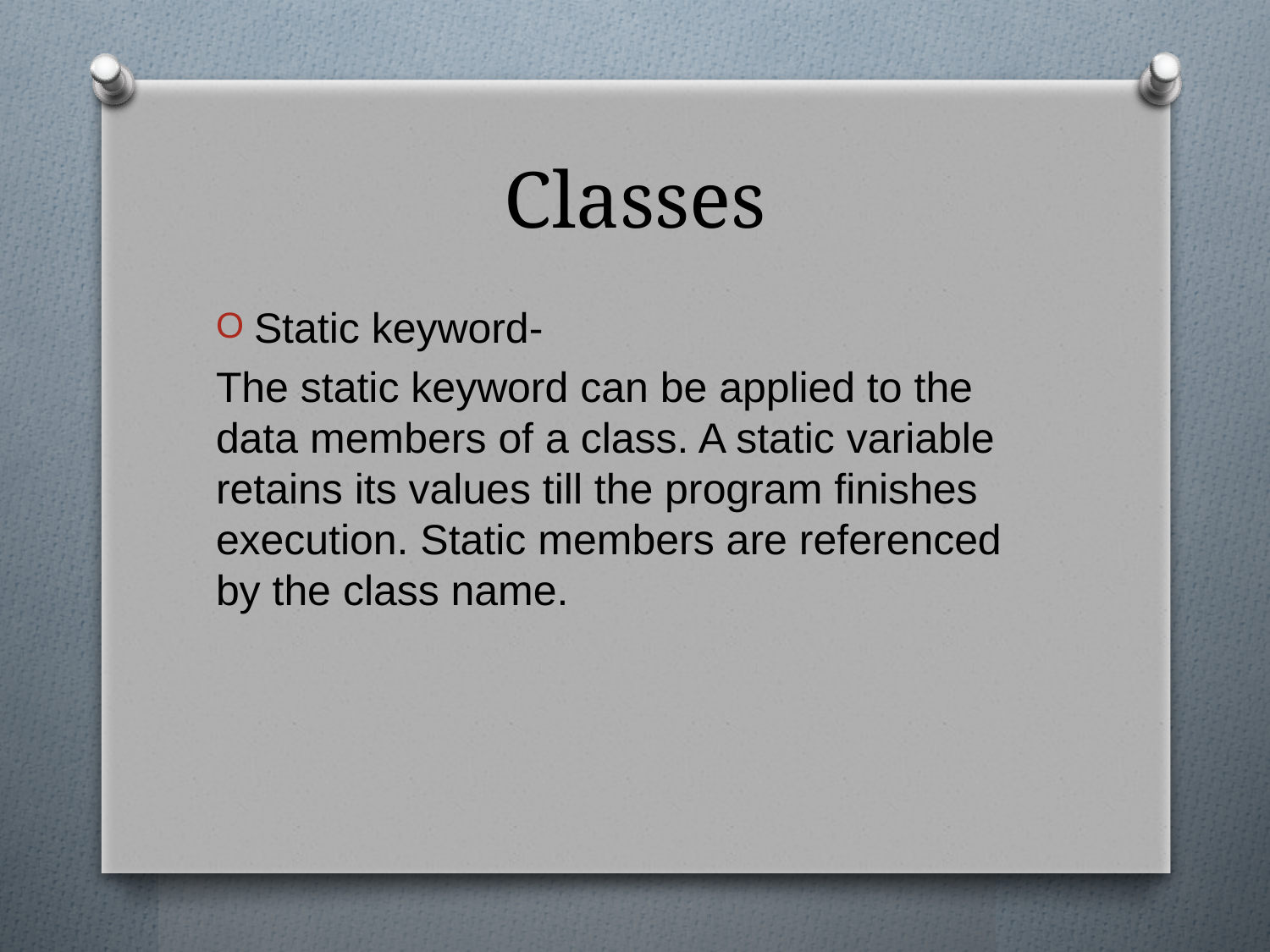

# Classes
Static keyword-
The static keyword can be applied to the data members of a class. A static variable retains its values till the program finishes execution. Static members are referenced by the class name.